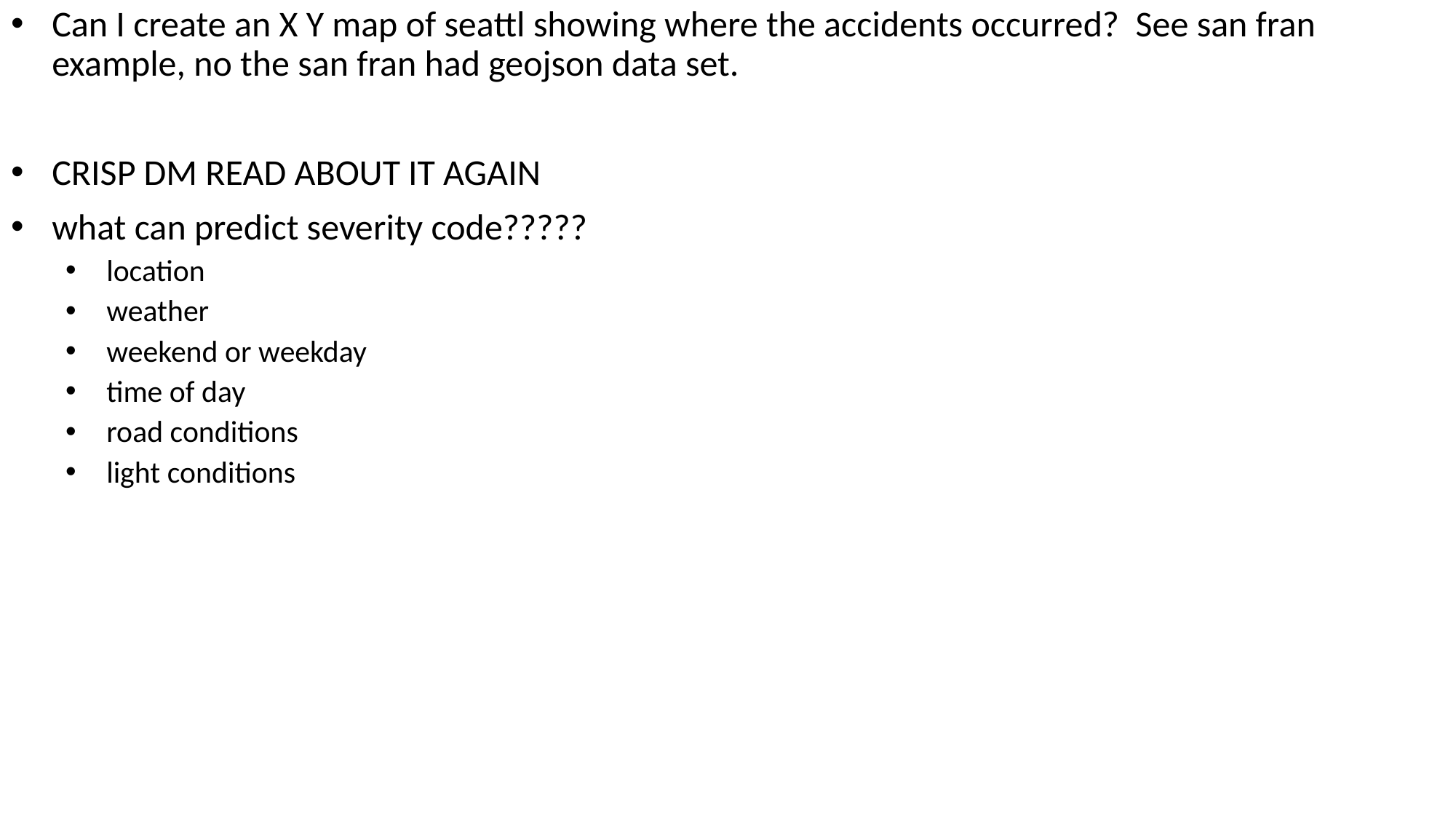

Can I create an X Y map of seattl showing where the accidents occurred?  See san fran example, no the san fran had geojson data set.

CRISP DM READ ABOUT IT AGAIN
what can predict severity code?????
location
weather
weekend or weekday
time of day
road conditions
light conditions